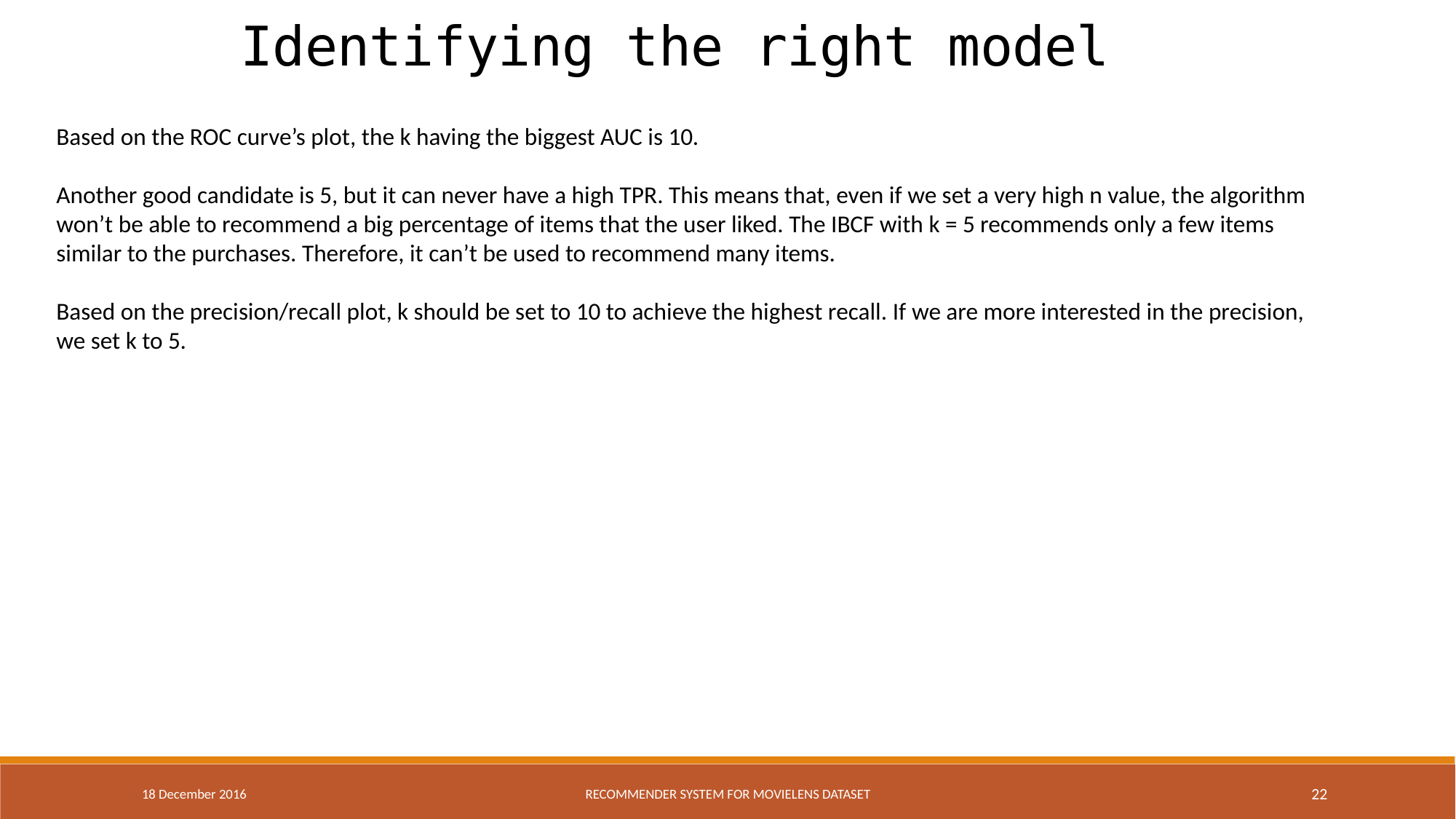

Identifying the right model

Based on the ROC curve’s plot, the k having the biggest AUC is 10.

Another good candidate is 5, but it can never have a high TPR. This means that, even if we set a very high n value, the algorithm won’t be able to recommend a big percentage of items that the user liked. The IBCF with k = 5 recommends only a few items similar to the purchases. Therefore, it can’t be used to recommend many items.

Based on the precision/recall plot, k should be set to 10 to achieve the highest recall. If we are more interested in the precision, we set k to 5.
18 December 2016
Recommender system for Movielens dataset
22